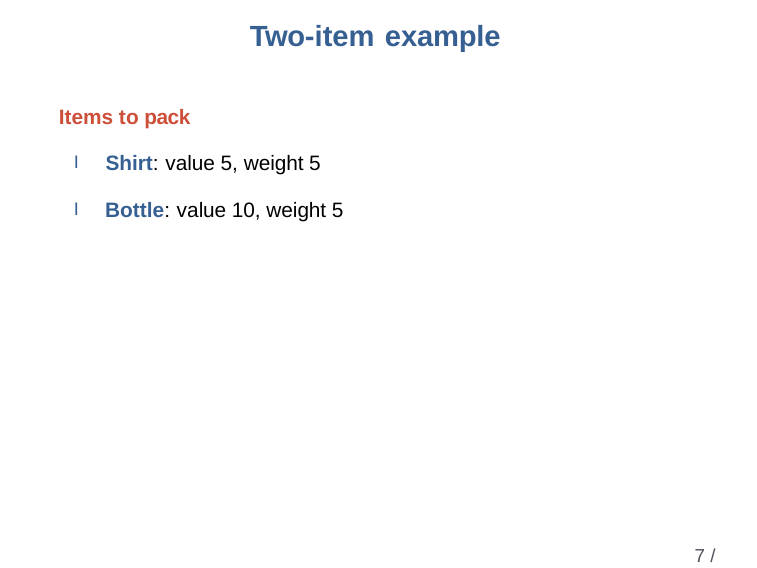

Two-item example

Items to pack
I Shirt: value 5, weight 5
I Bottle: value 10, weight 5
7 / 27